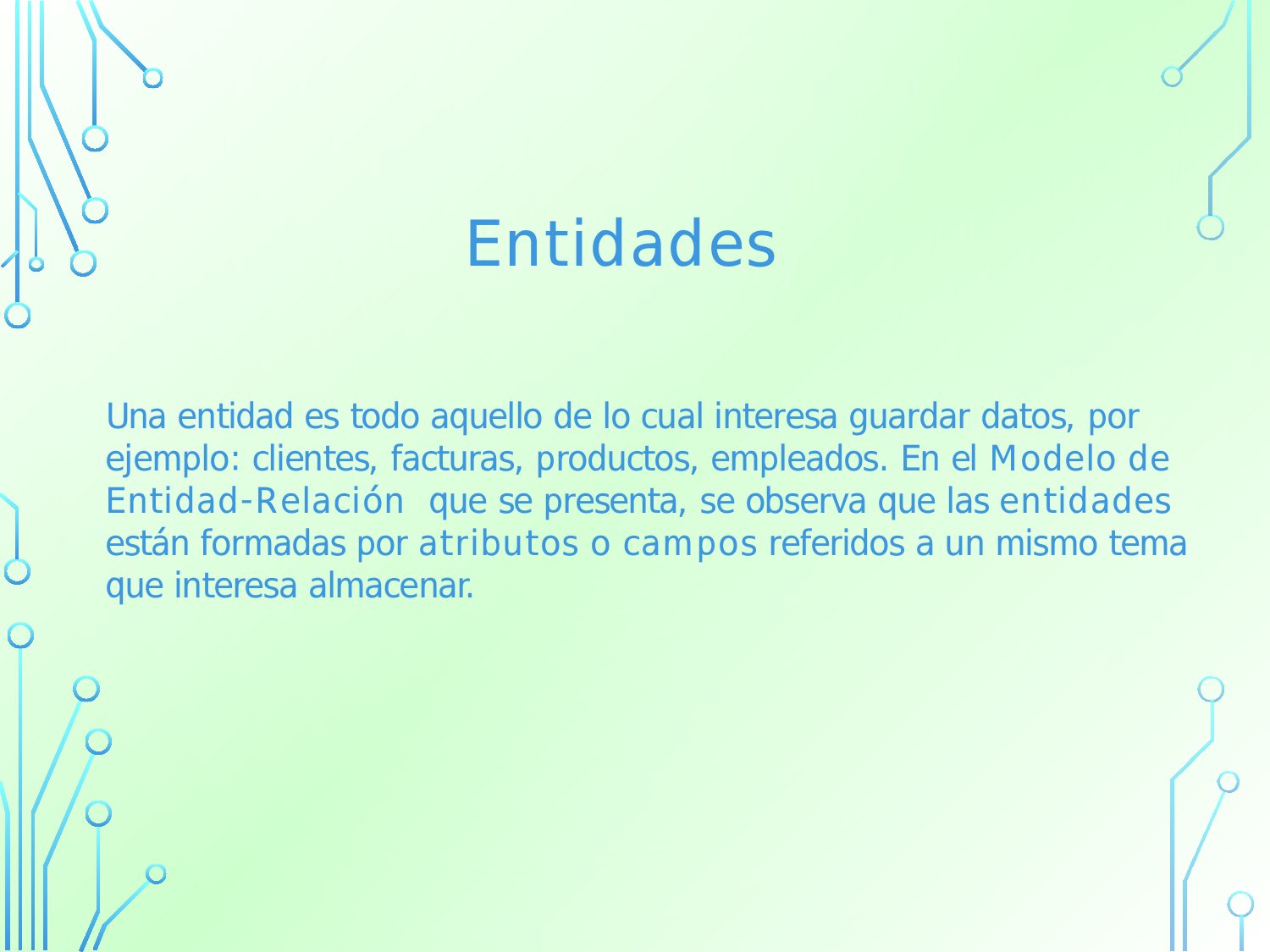

Entidades
Una entidad es todo aquello de lo cual interesa guardar datos, por ejemplo: clientes, facturas, productos, empleados. En el Modelo de Entidad-Relación  que se presenta, se observa que las entidades están formadas por atributos o campos referidos a un mismo tema que interesa almacenar.